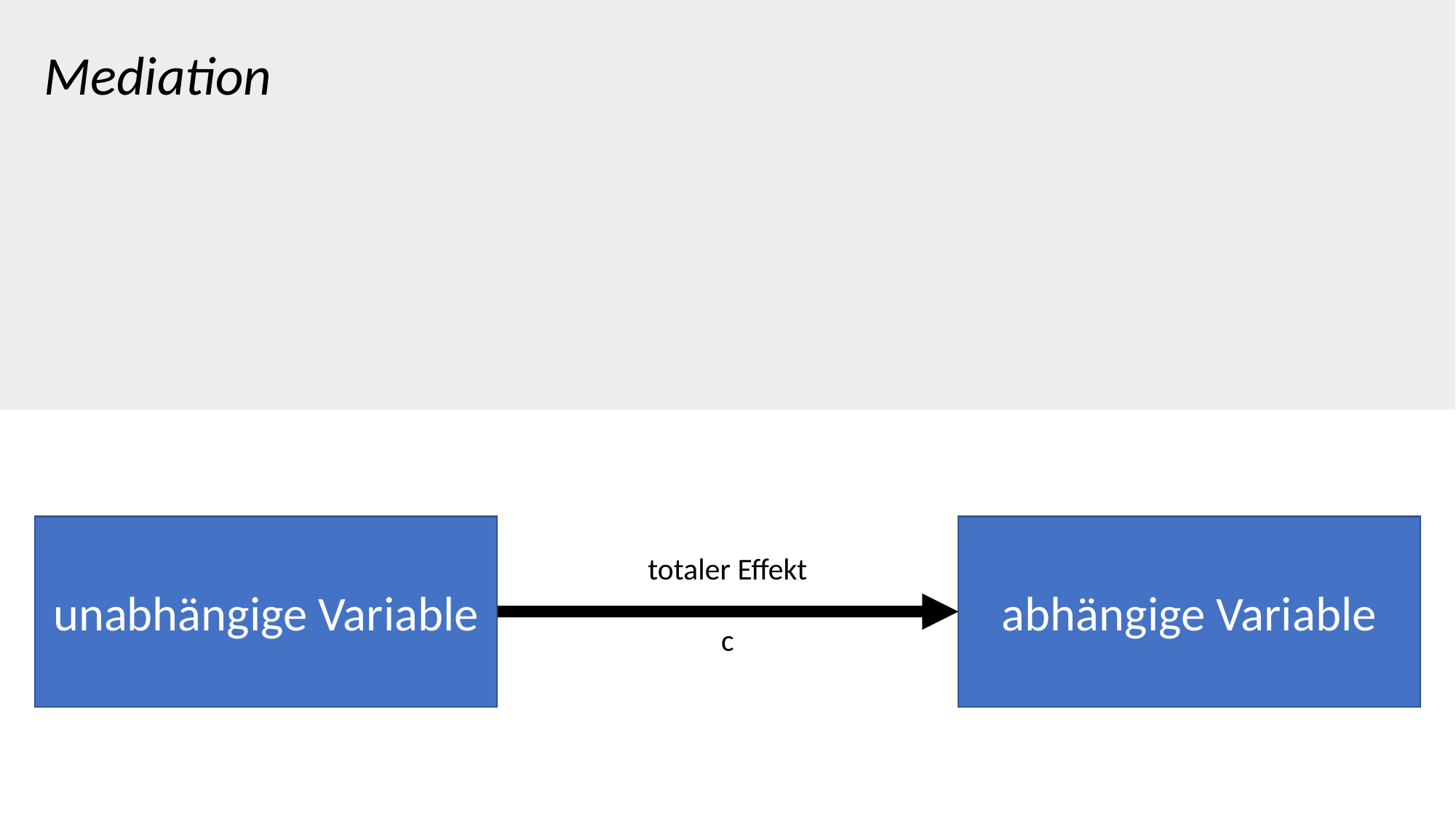

Mediation
unabhängige Variable
abhängige Variable
totaler Effekt
c